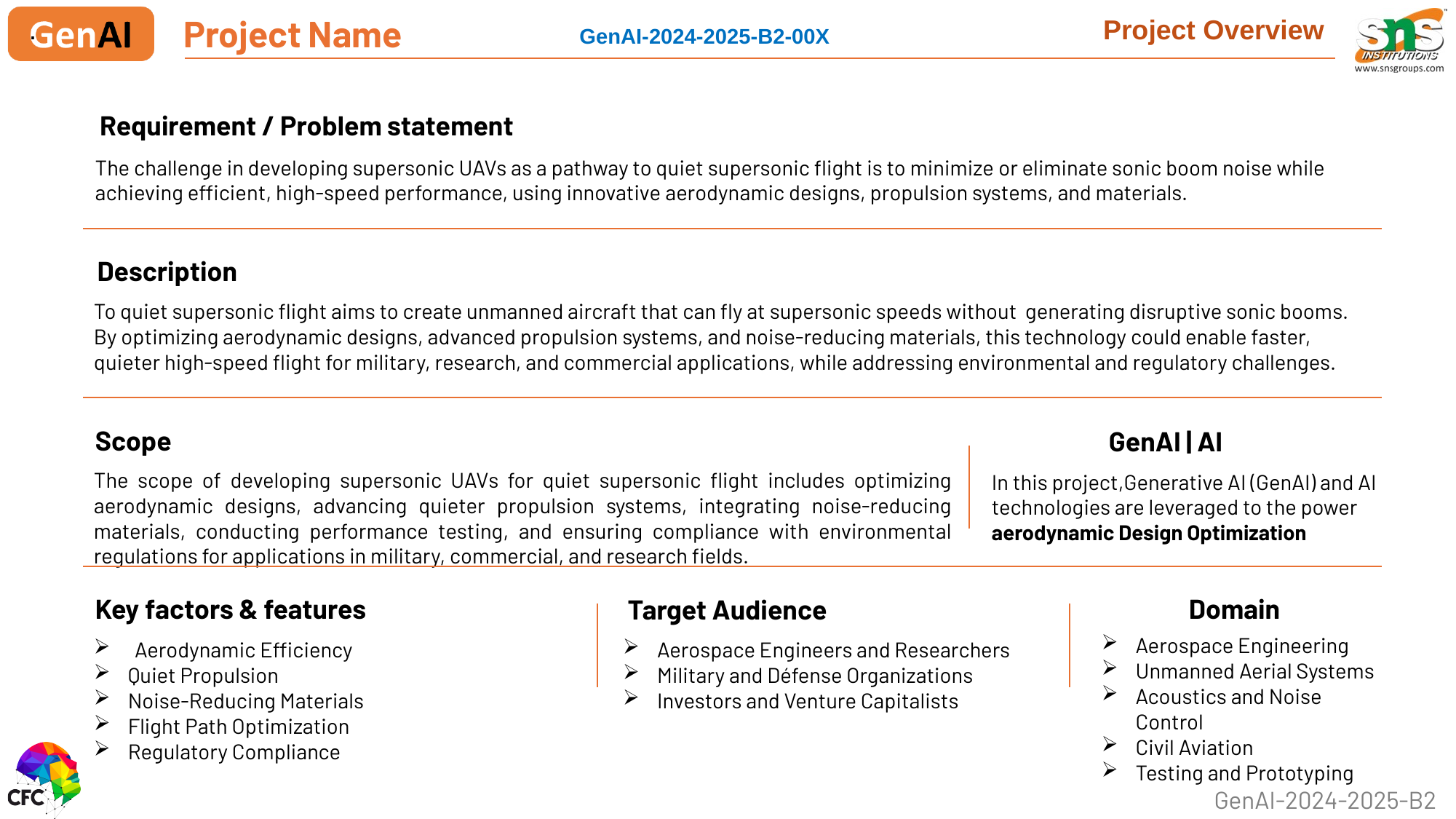

Project Name
Project Overview

GenAI-2024-2025-B2-00X
.

Requirement / Problem statement
The challenge in developing supersonic UAVs as a pathway to quiet supersonic flight is to minimize or eliminate sonic boom noise while achieving efficient, high-speed performance, using innovative aerodynamic designs, propulsion systems, and materials.
Description
To quiet supersonic flight aims to create unmanned aircraft that can fly at supersonic speeds without  generating disruptive sonic booms. By optimizing aerodynamic designs, advanced propulsion systems, and noise-reducing materials, this technology could enable faster, quieter high-speed flight for military, research, and commercial applications, while addressing environmental and regulatory challenges.
Scope
The scope of developing supersonic UAVs for quiet supersonic flight includes optimizing aerodynamic designs, advancing quieter propulsion systems, integrating noise-reducing materials, conducting performance testing, and ensuring compliance with environmental regulations for applications in military, commercial, and research fields.
GenAI | AI
In this project,Generative AI (GenAI) and AI technologies are leveraged to the power aerodynamic Design Optimization
Key factors & features
Domain
Target Audience
Aerospace Engineering
Unmanned Aerial Systems
Acoustics and Noise Control
Civil Aviation
Testing and Prototyping
Aerodynamic Efficiency
Quiet Propulsion
Noise-Reducing Materials
Flight Path Optimization
Regulatory Compliance

Aerospace Engineers and Researchers
Military and Défense Organizations
Investors and Venture Capitalists